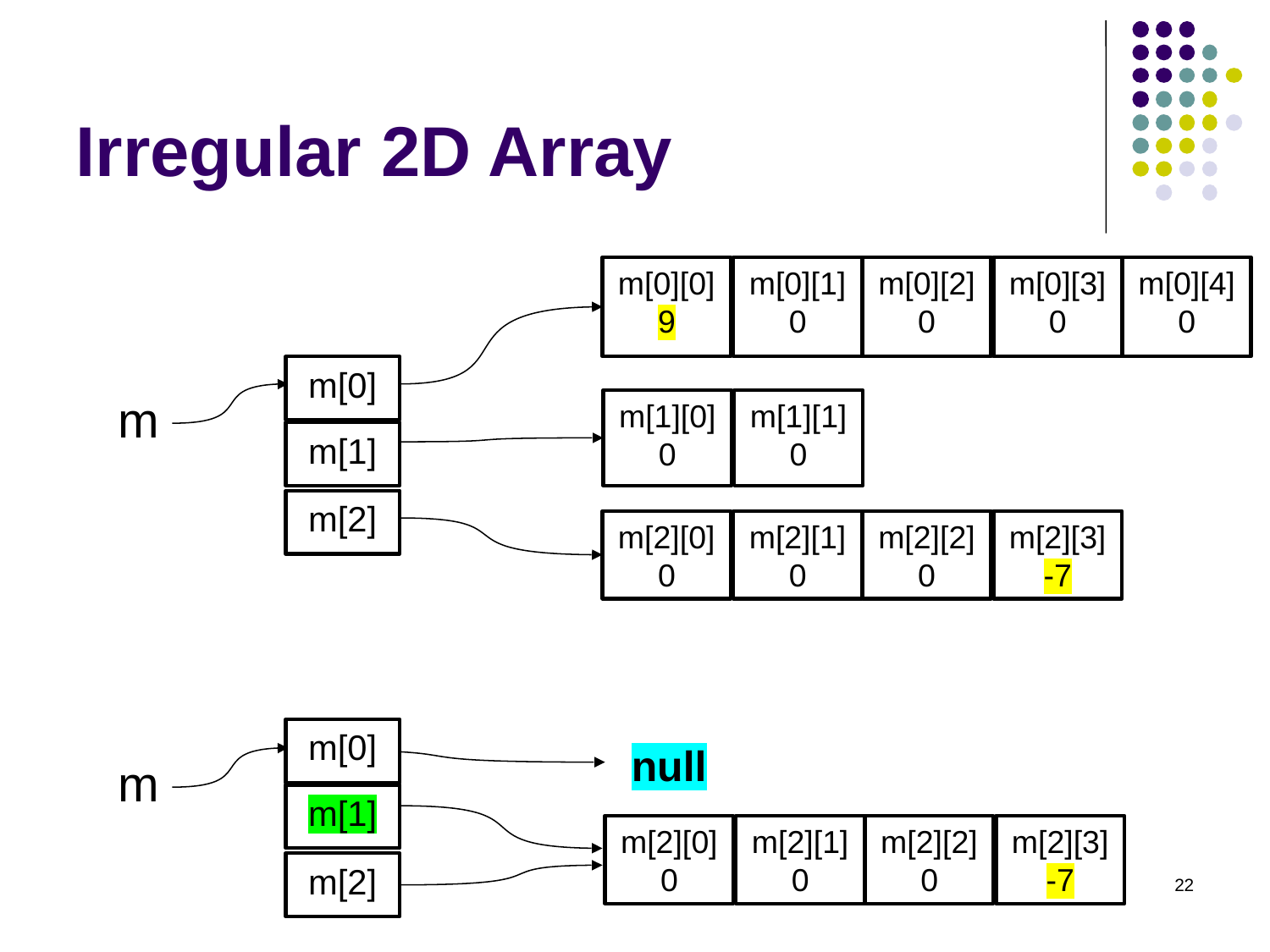

Irregular 2D Array
m[0][0]
9
m[0][1]
0
m[0][2]
0
m[0][3]
0
m[0][4]
0
m[0]
m
m[1][0]
0
m[1][1]
0
m[1]
m[2]
m[2][0]
0
m[2][1]
0
m[2][2]
0
m[2][3]
-7
m[0]
null
m
m[1]
m[2][0]
0
m[2][1]
0
m[2][2]
0
m[2][3]
-7
m[2]
22